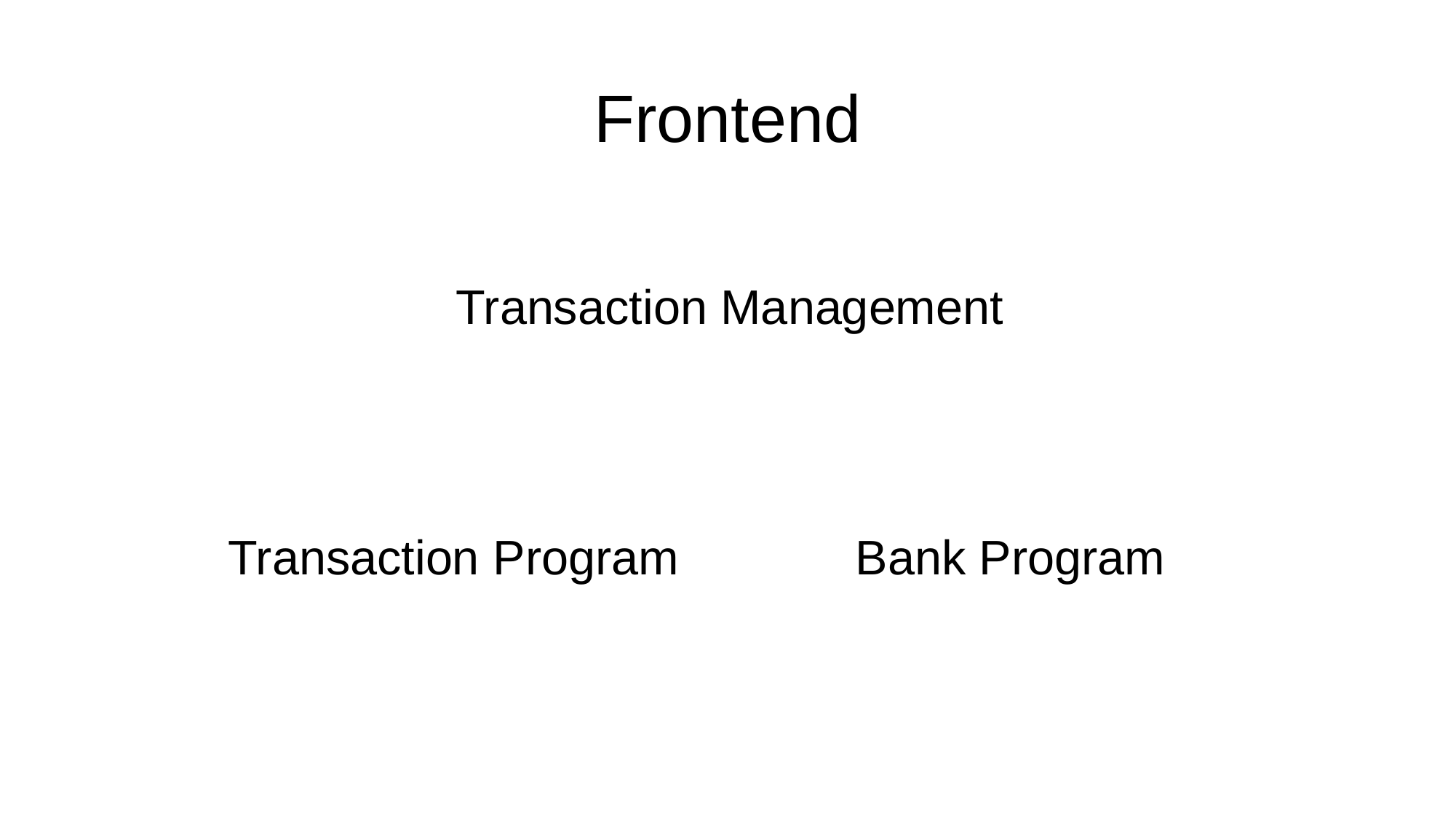

# Frontend
Transaction Management
Transaction Program
Bank Program